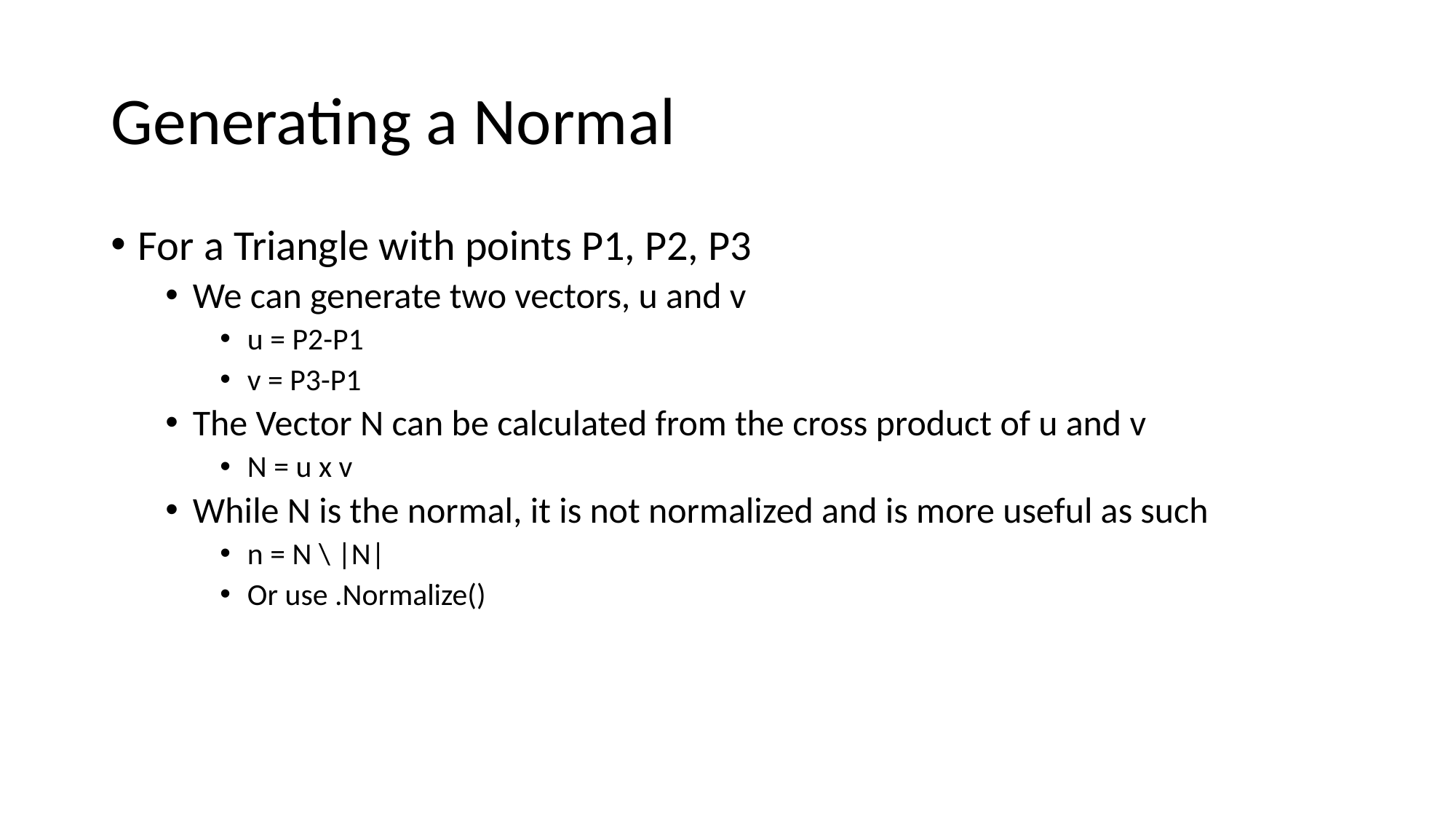

# Generating a Normal
For a Triangle with points P1, P2, P3
We can generate two vectors, u and v
u = P2-P1
v = P3-P1
The Vector N can be calculated from the cross product of u and v
N = u x v
While N is the normal, it is not normalized and is more useful as such
n = N \ |N|
Or use .Normalize()